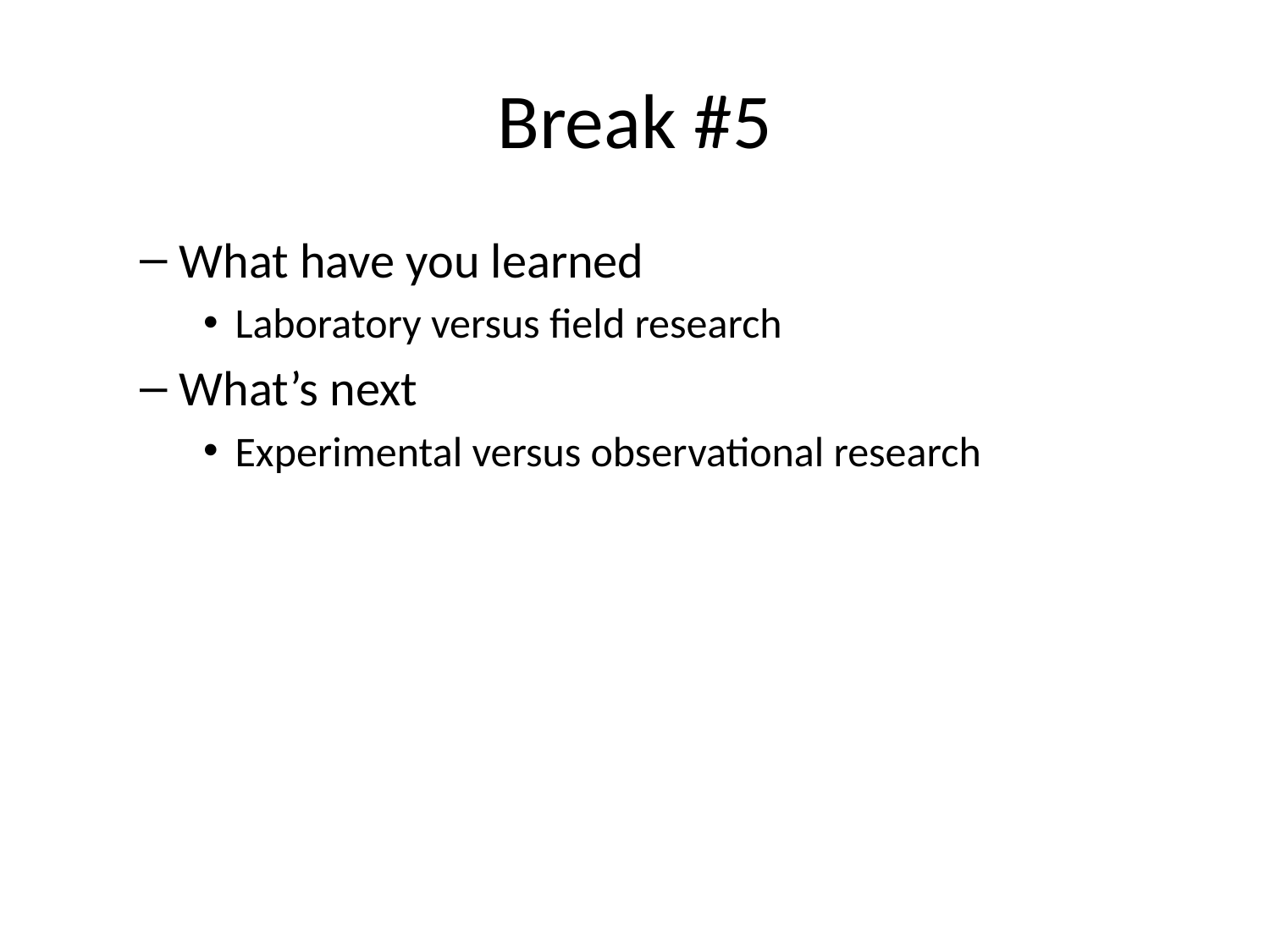

# Break #5
What have you learned
Laboratory versus field research
What’s next
Experimental versus observational research